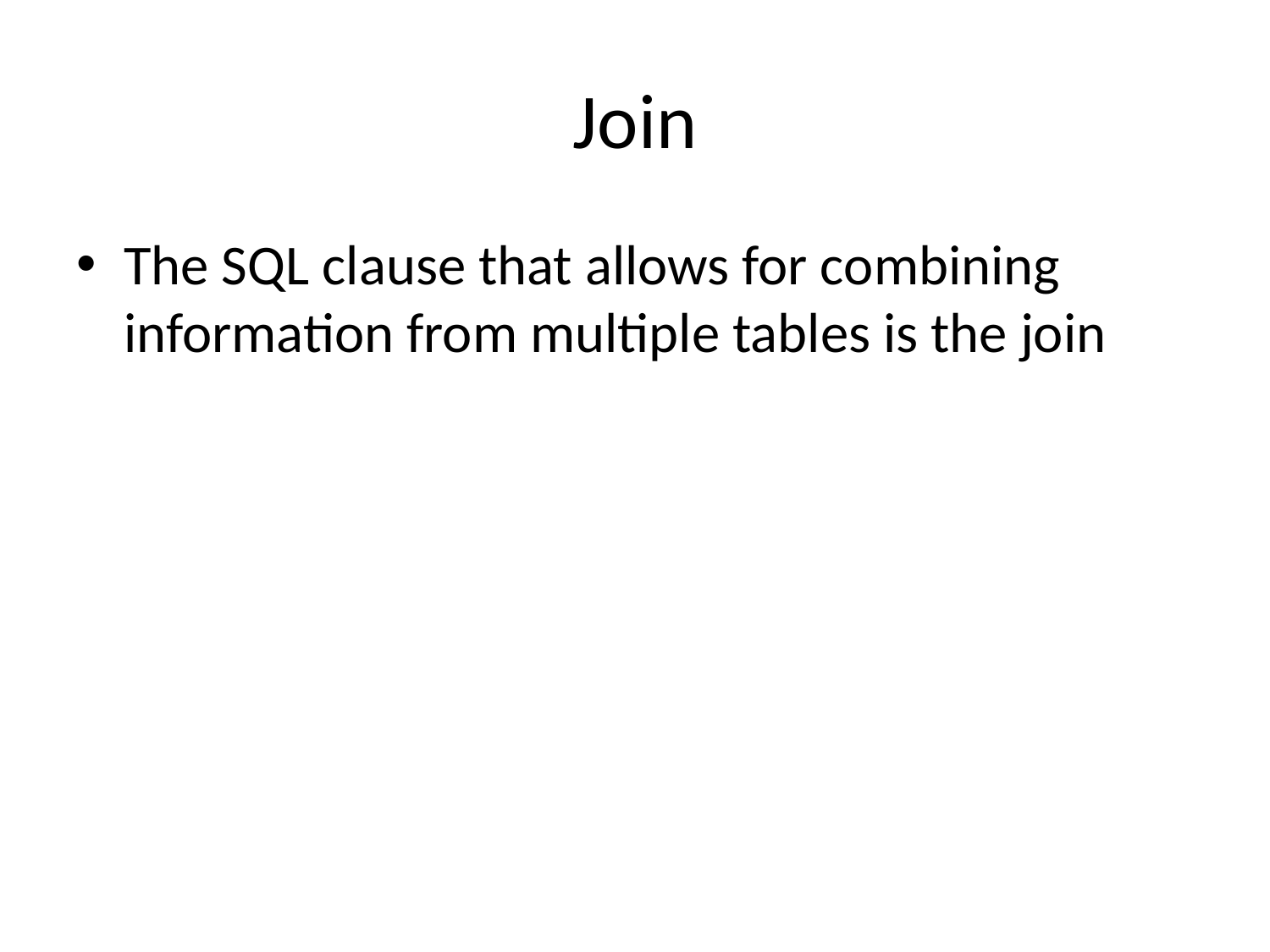

# Join
The SQL clause that allows for combining information from multiple tables is the join